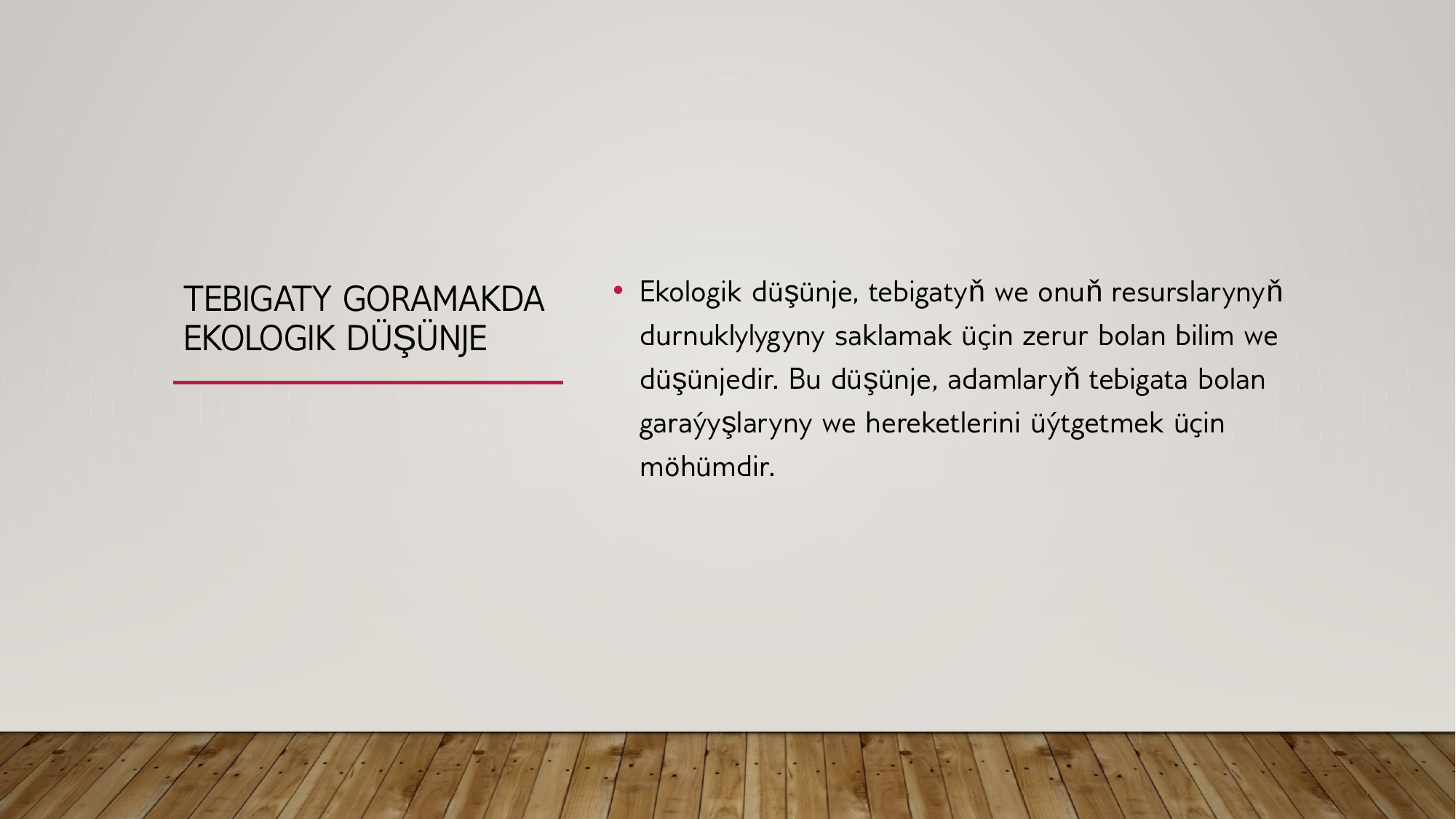

# Tebigaty Goramakda Ekologik Düşünje
Ekologik düşünje, tebigatyň we onuň resurslarynyň durnuklylygyny saklamak üçin zerur bolan bilim we düşünjedir. Bu düşünje, adamlaryň tebigata bolan garaýyşlaryny we hereketlerini üýtgetmek üçin möhümdir.